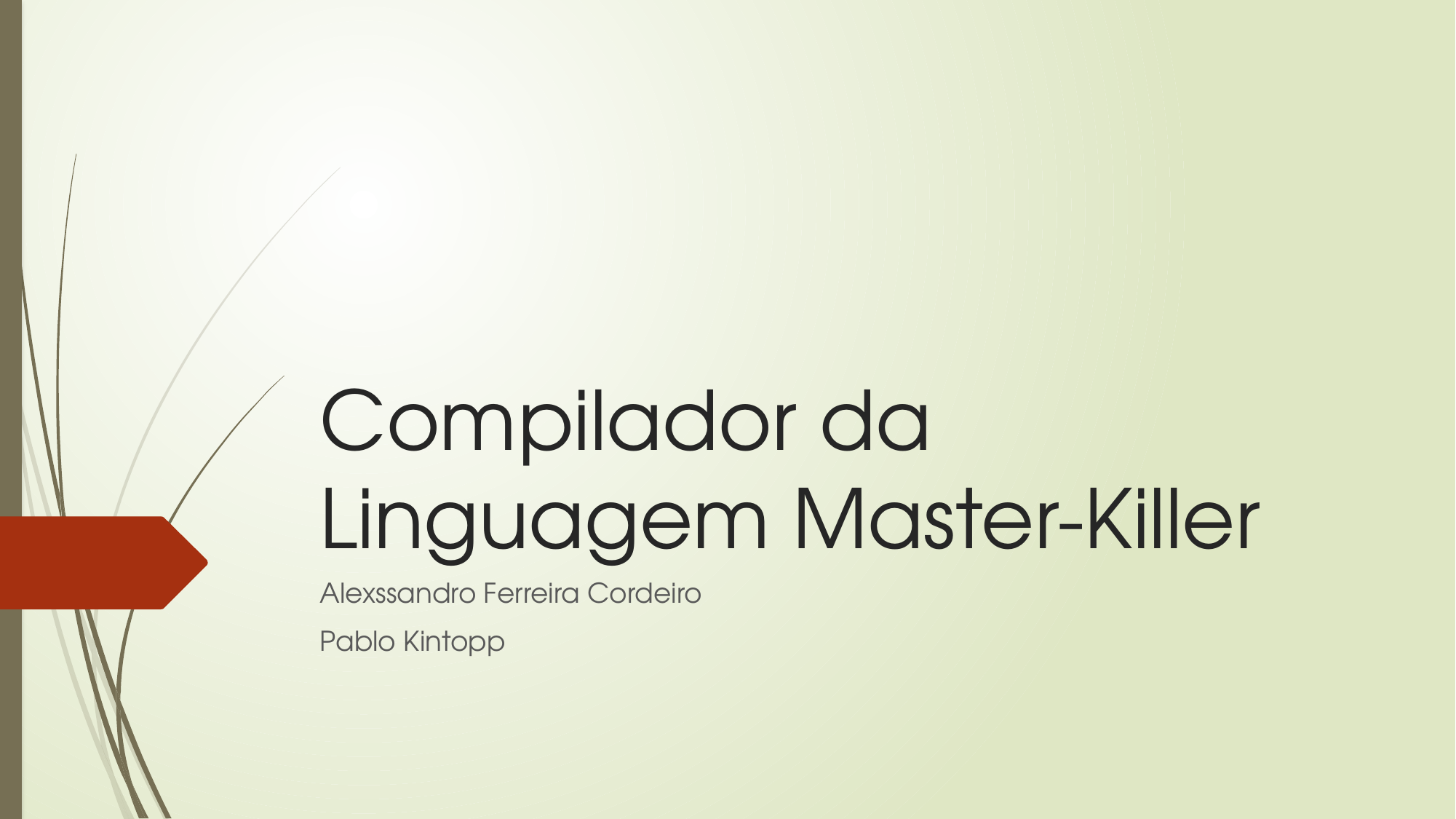

# Compilador da Linguagem Master-Killer
Alexssandro Ferreira Cordeiro
Pablo Kintopp